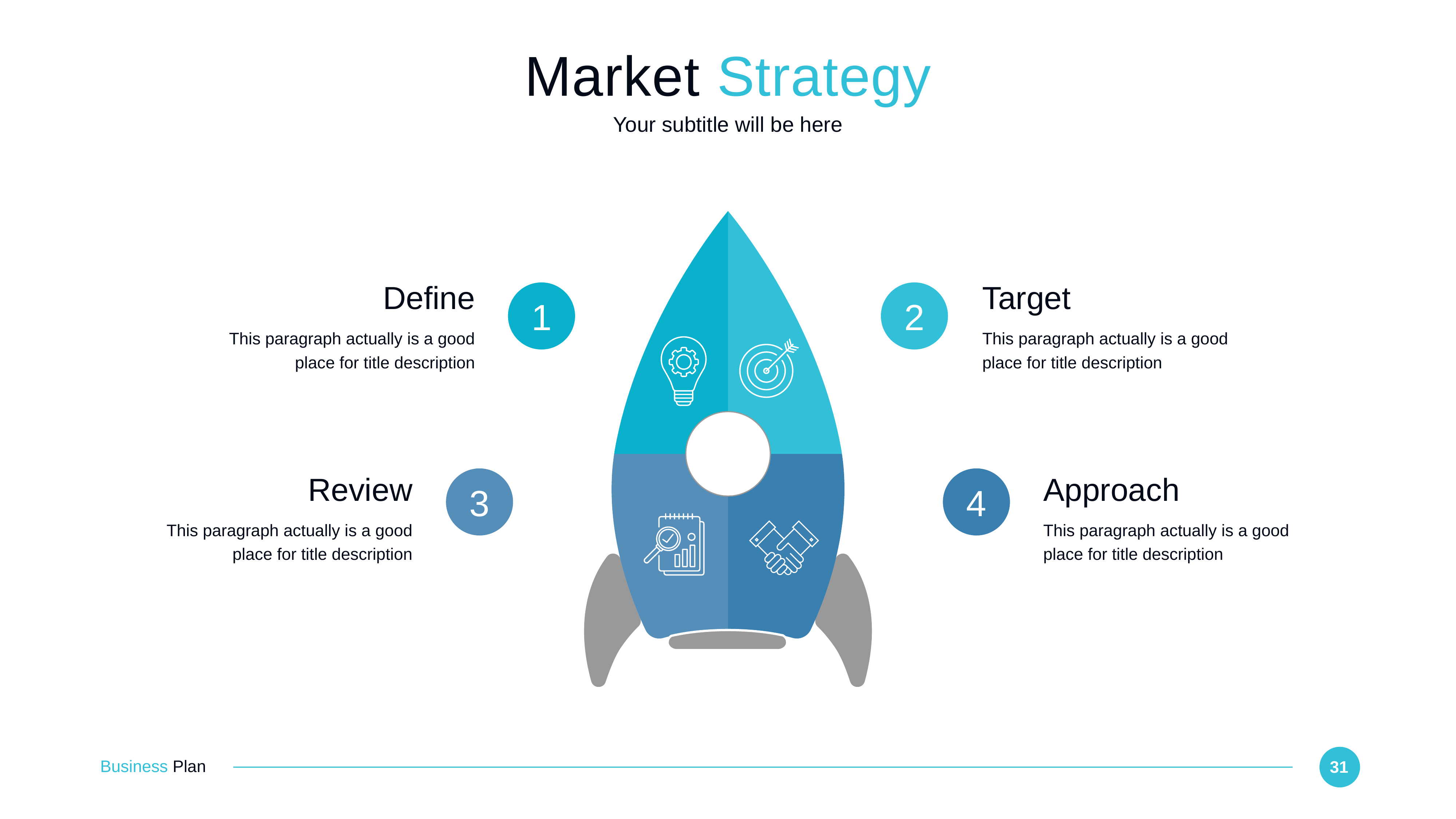

# Market Strategy
Your subtitle will be here

Define
Target

1
2
This paragraph actually is a good place for title description
This paragraph actually is a good place for title description

Review
Approach
3
4

This paragraph actually is a good place for title description
This paragraph actually is a good place for title description